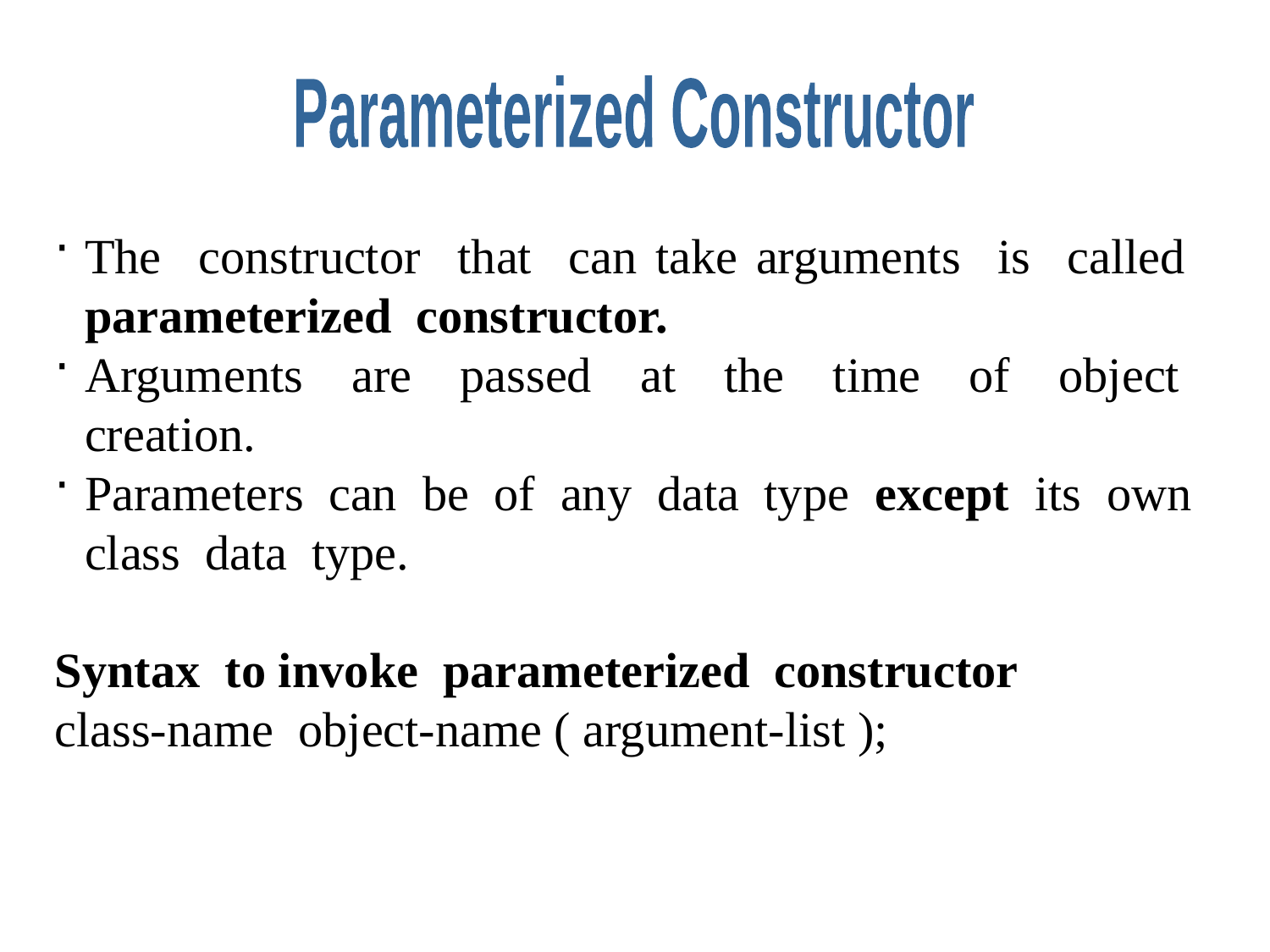

Parameterized Constructor

The  constructor  that  can take arguments  is  called  parameterized  constructor.
Arguments  are  passed  at  the  time  of  object  creation.
Parameters  can  be  of  any  data  type  except  its  own  class  data  type.

Syntax  to invoke  parameterized  constructor
class-name  object-name ( argument-list );